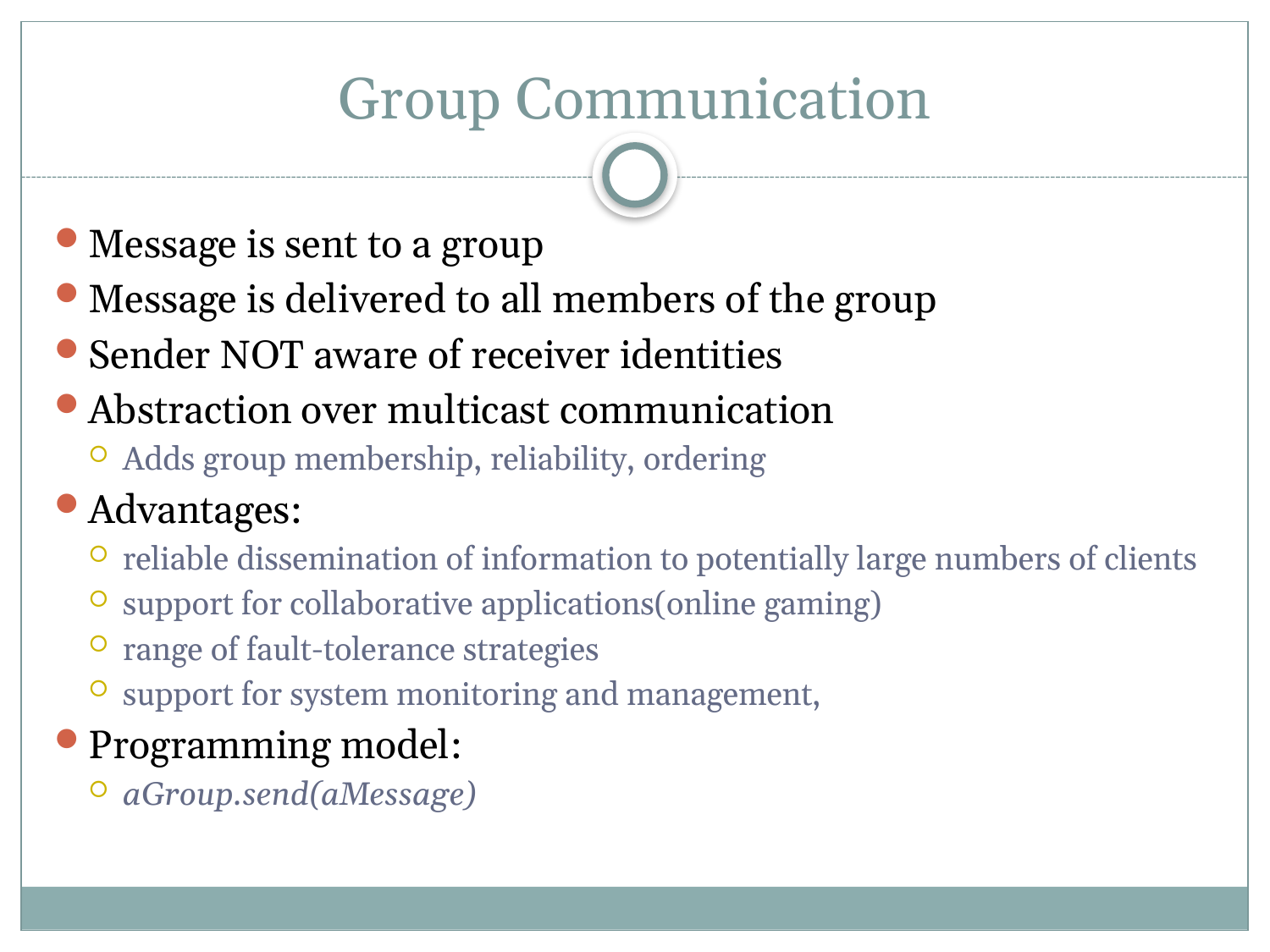

# Group Communication
Message is sent to a group
Message is delivered to all members of the group
Sender NOT aware of receiver identities
Abstraction over multicast communication
Adds group membership, reliability, ordering
Advantages:
reliable dissemination of information to potentially large numbers of clients
support for collaborative applications(online gaming)
range of fault-tolerance strategies
support for system monitoring and management,
Programming model:
aGroup.send(aMessage)